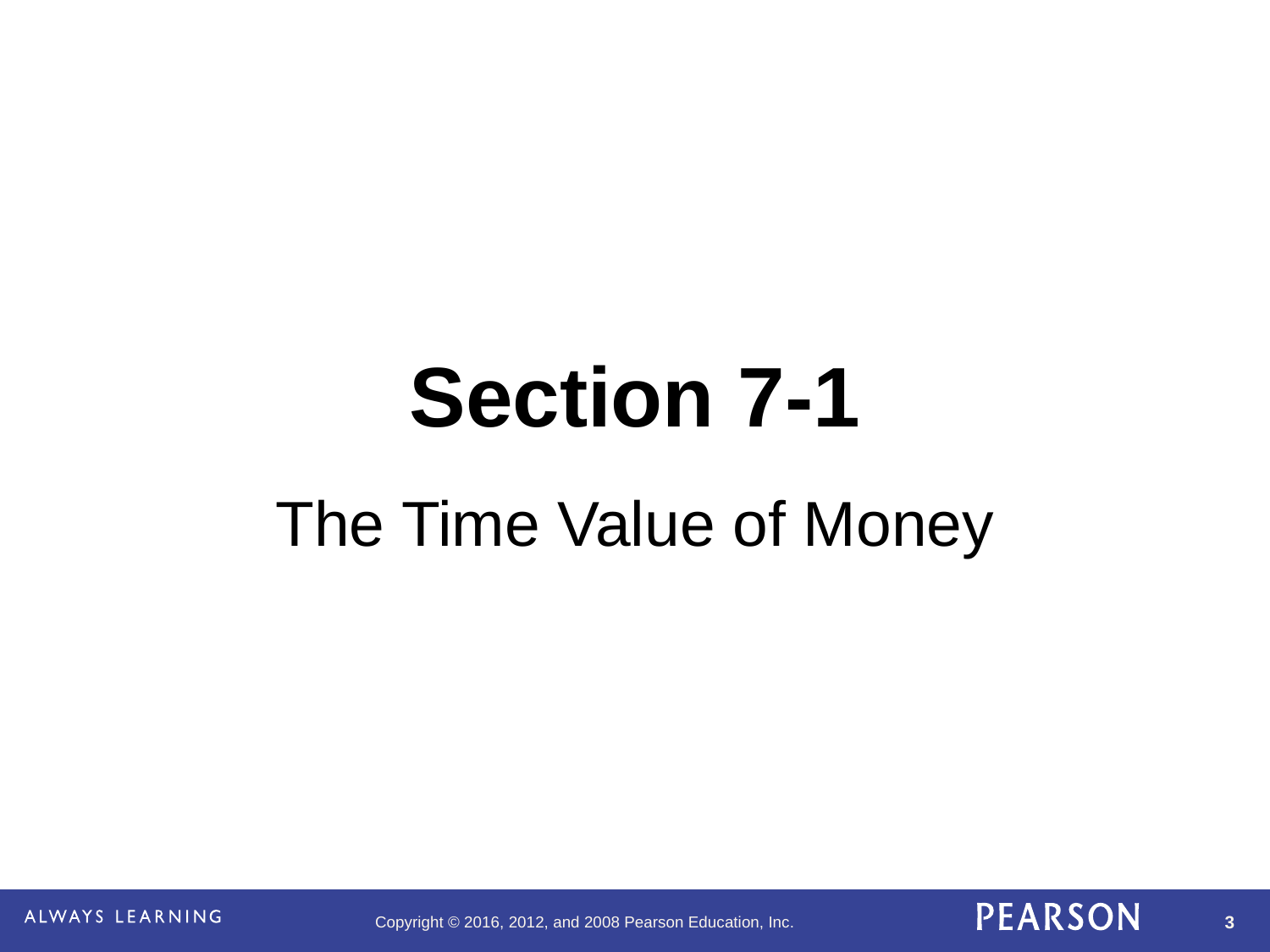

# Section 7-1
The Time Value of Money